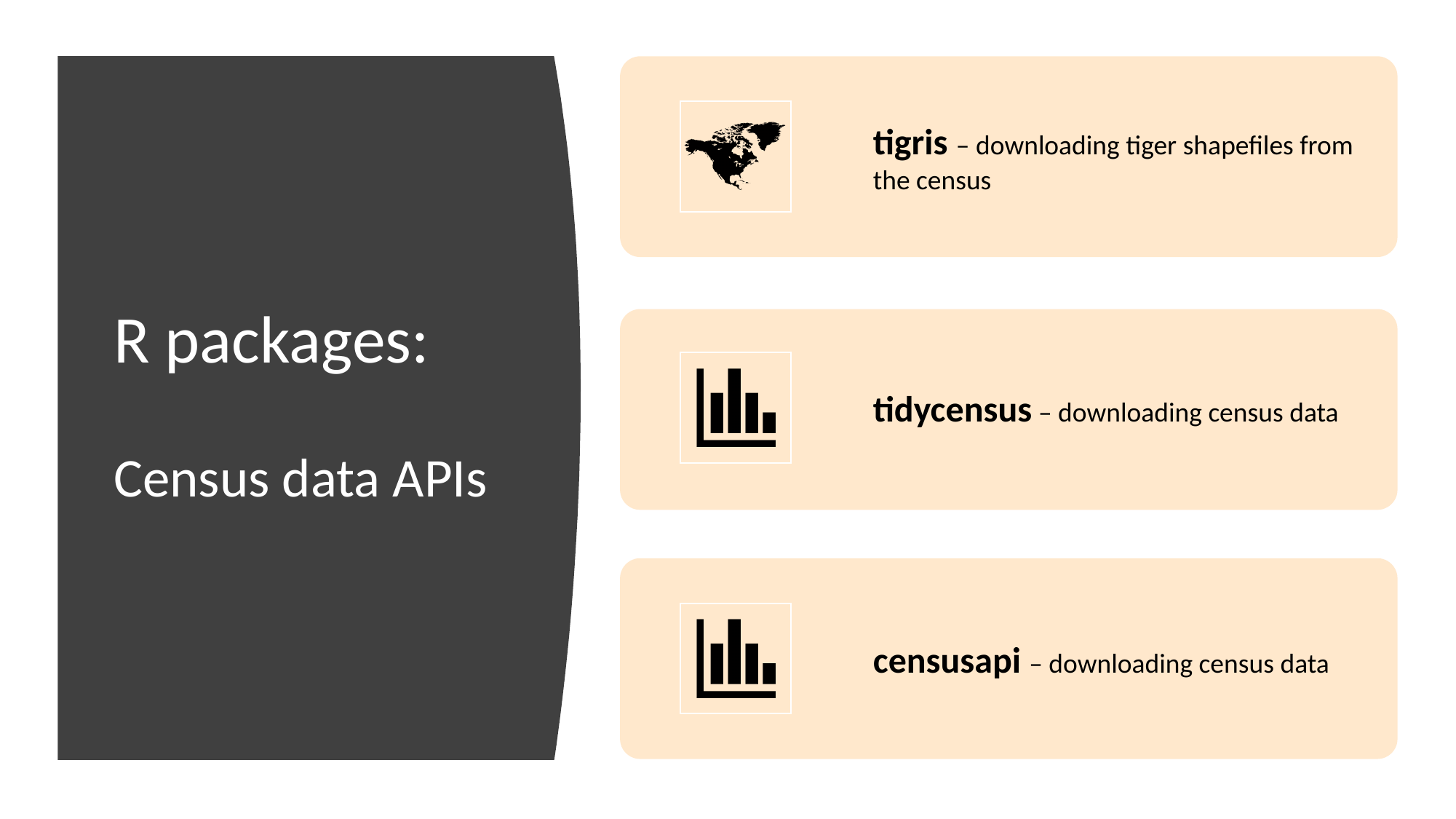

tigris – downloading tiger shapefiles from the census
tidycensus – downloading census data
censusapi – downloading census data

# R packages: Census data APIs